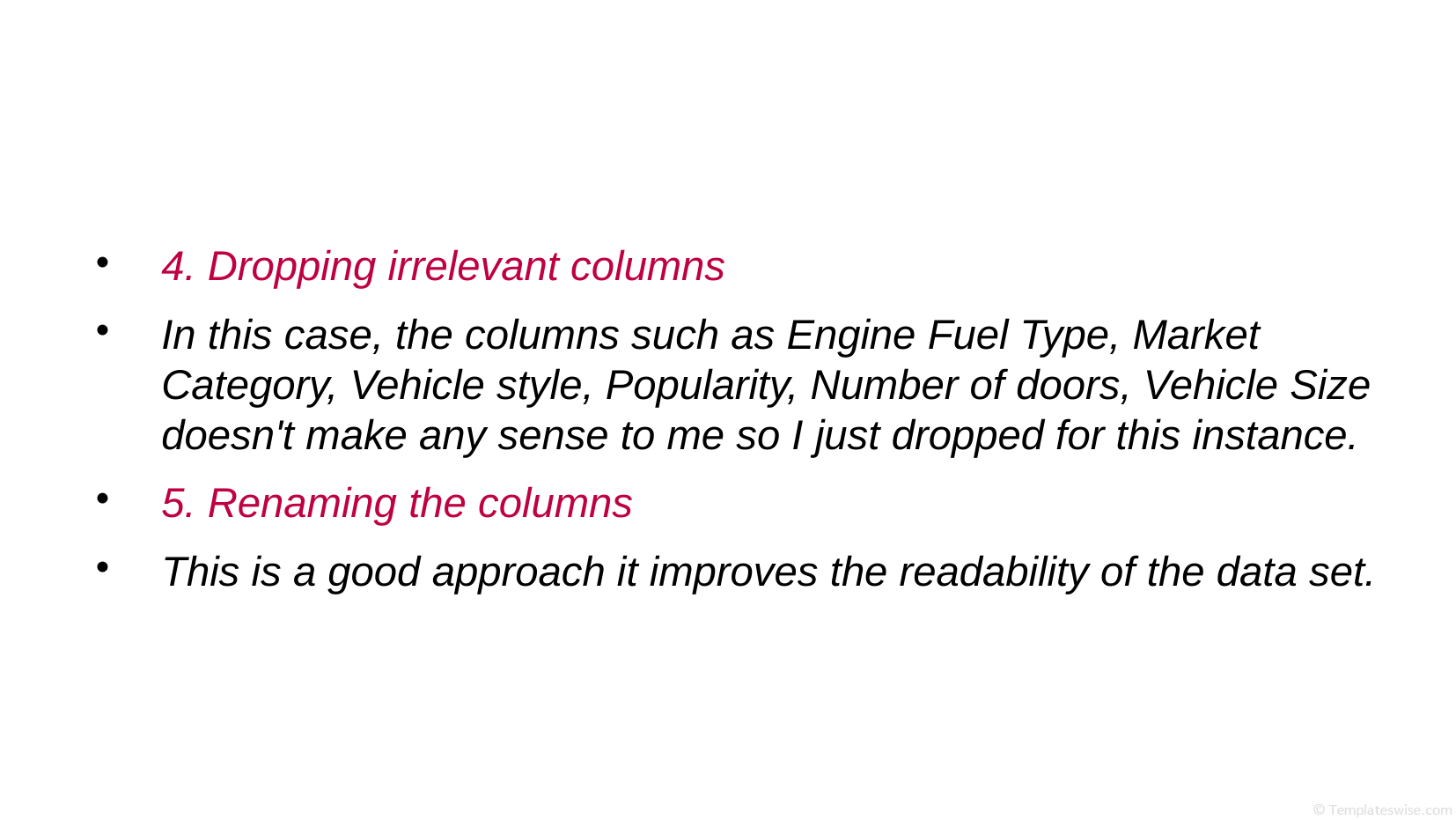

4. Dropping irrelevant columns
In this case, the columns such as Engine Fuel Type, Market Category, Vehicle style, Popularity, Number of doors, Vehicle Size doesn't make any sense to me so I just dropped for this instance.
5. Renaming the columns
This is a good approach it improves the readability of the data set.